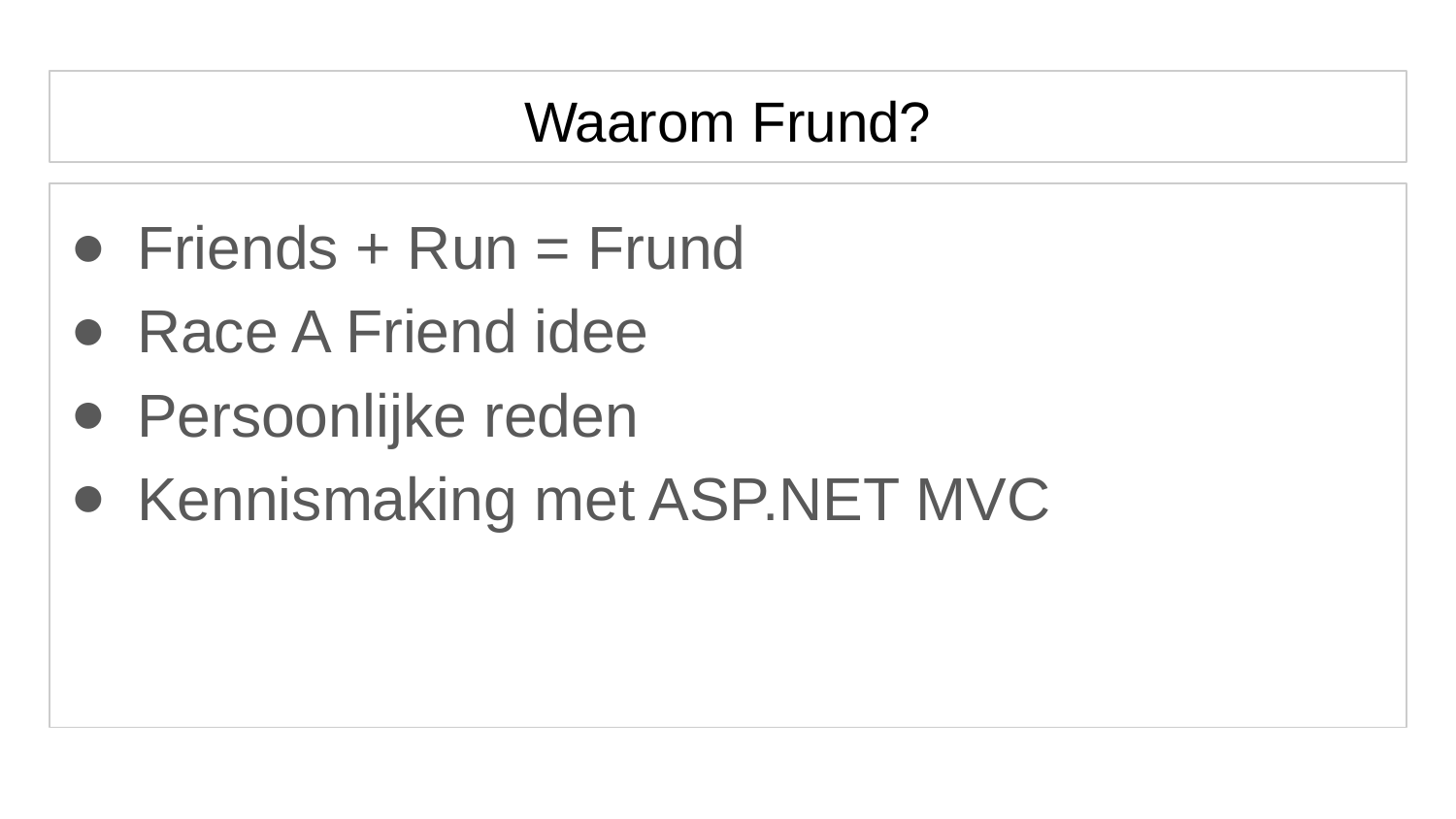

# Waarom Frund?
Friends + Run = Frund
Race A Friend idee
Persoonlijke reden
Kennismaking met ASP.NET MVC